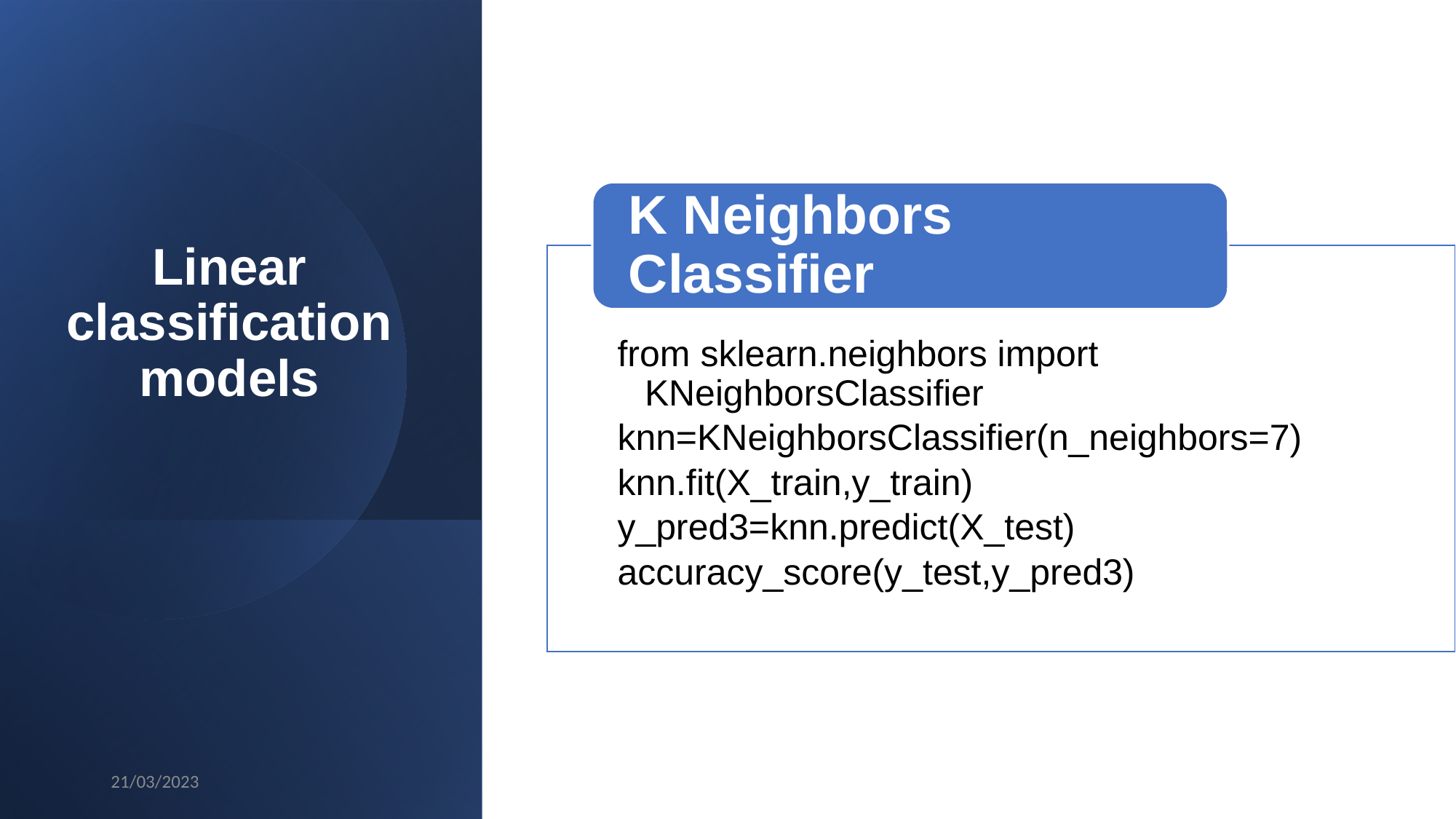

# Linear classification models
from sklearn.neighbors import KNeighborsClassifier
knn=KNeighborsClassifier(n_neighbors=7)
knn.fit(X_train,y_train)
y_pred3=knn.predict(X_test)
accuracy_score(y_test,y_pred3)
K Neighbors Classifier

21/03/2023
12